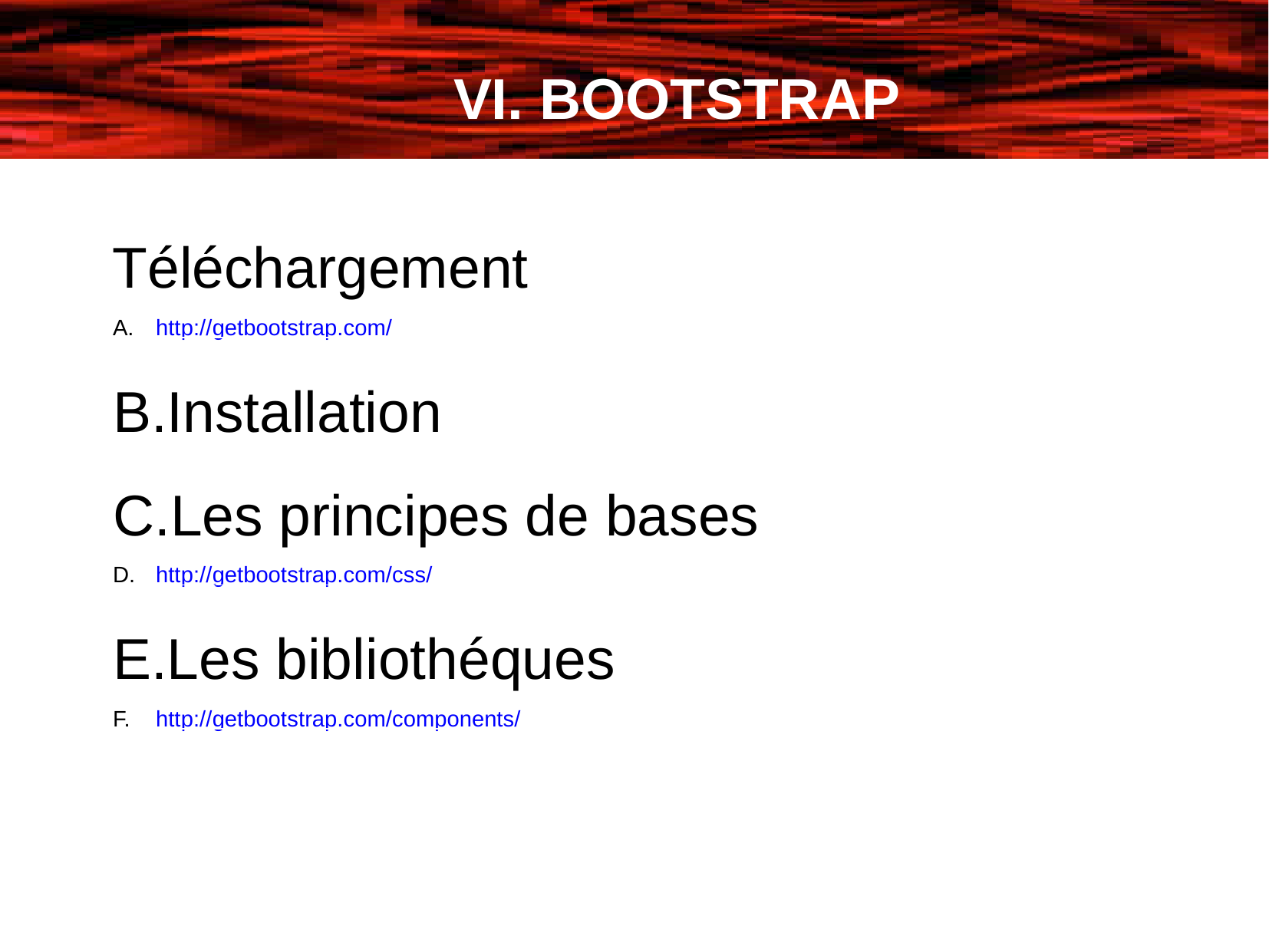

VI. BOOTSTRAP
Téléchargement
http://getbootstrap.com/
Installation
Les principes de bases
http://getbootstrap.com/css/
Les bibliothéques
http://getbootstrap.com/components/